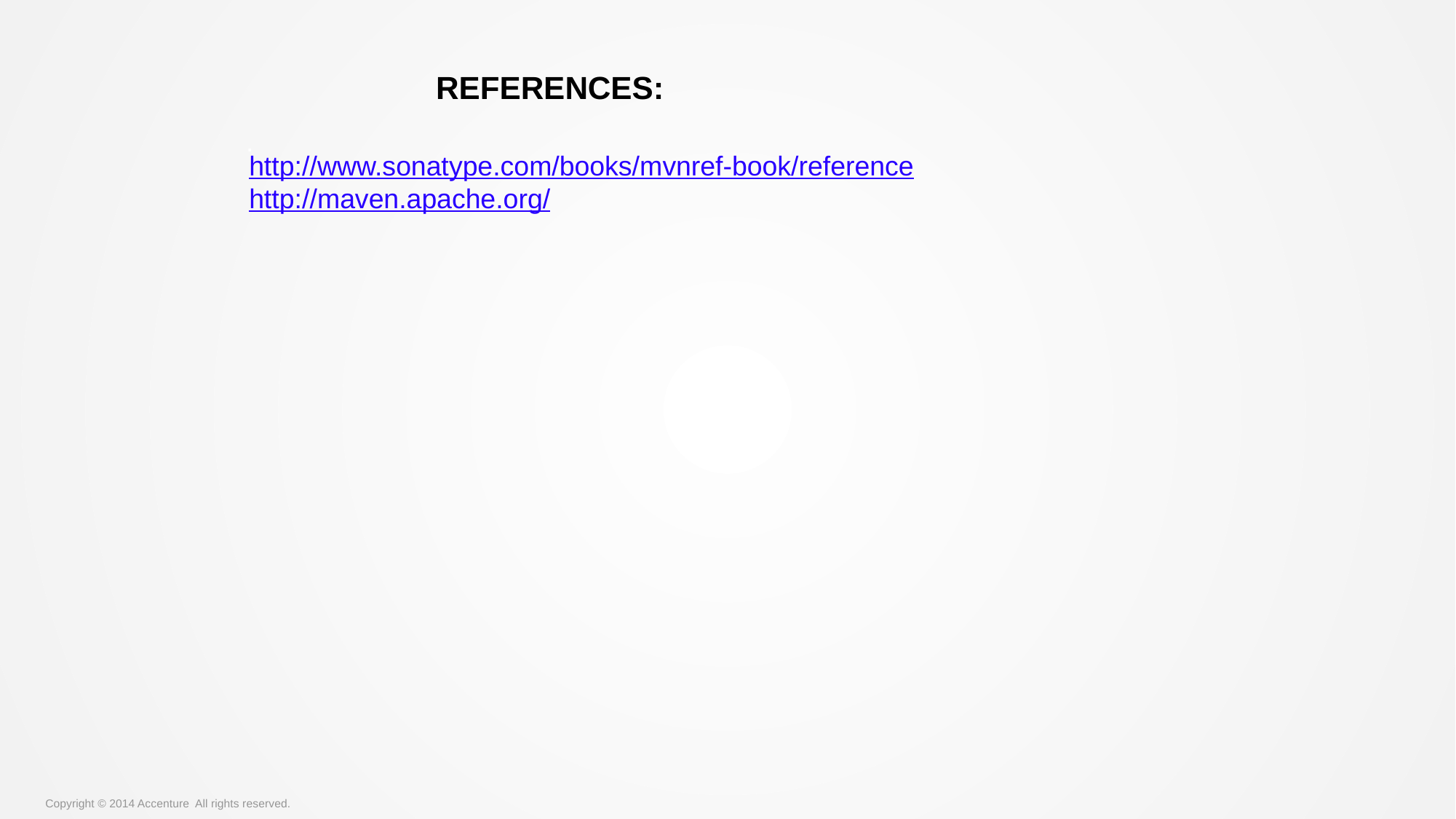

References:
 .
http://www.sonatype.com/books/mvnref-book/reference
http://maven.apache.org/

Copyright © 2014 Accenture  All rights reserved.